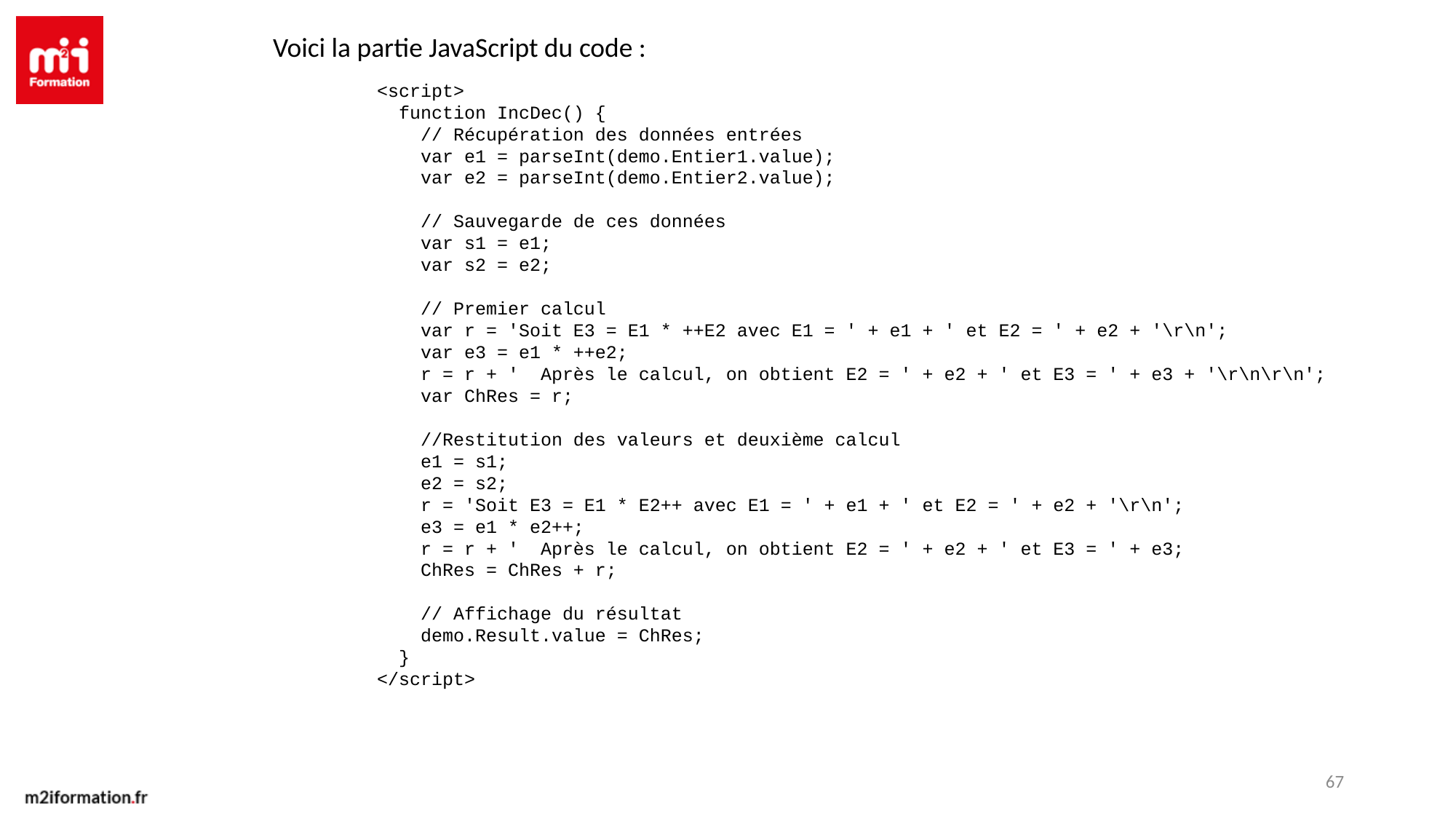

Voici la partie JavaScript du code :
<script>
  function IncDec() {
    // Récupération des données entrées
    var e1 = parseInt(demo.Entier1.value);
    var e2 = parseInt(demo.Entier2.value);

    // Sauvegarde de ces données
    var s1 = e1;
    var s2 = e2;

    // Premier calcul
    var r = 'Soit E3 = E1 * ++E2 avec E1 = ' + e1 + ' et E2 = ' + e2 + '\r\n';
    var e3 = e1 * ++e2;
    r = r + '  Après le calcul, on obtient E2 = ' + e2 + ' et E3 = ' + e3 + '\r\n\r\n';
    var ChRes = r;

    //Restitution des valeurs et deuxième calcul
    e1 = s1;
    e2 = s2;
    r = 'Soit E3 = E1 * E2++ avec E1 = ' + e1 + ' et E2 = ' + e2 + '\r\n';
    e3 = e1 * e2++;
    r = r + '  Après le calcul, on obtient E2 = ' + e2 + ' et E3 = ' + e3;
    ChRes = ChRes + r;

    // Affichage du résultat
    demo.Result.value = ChRes;
  }
</script>
67